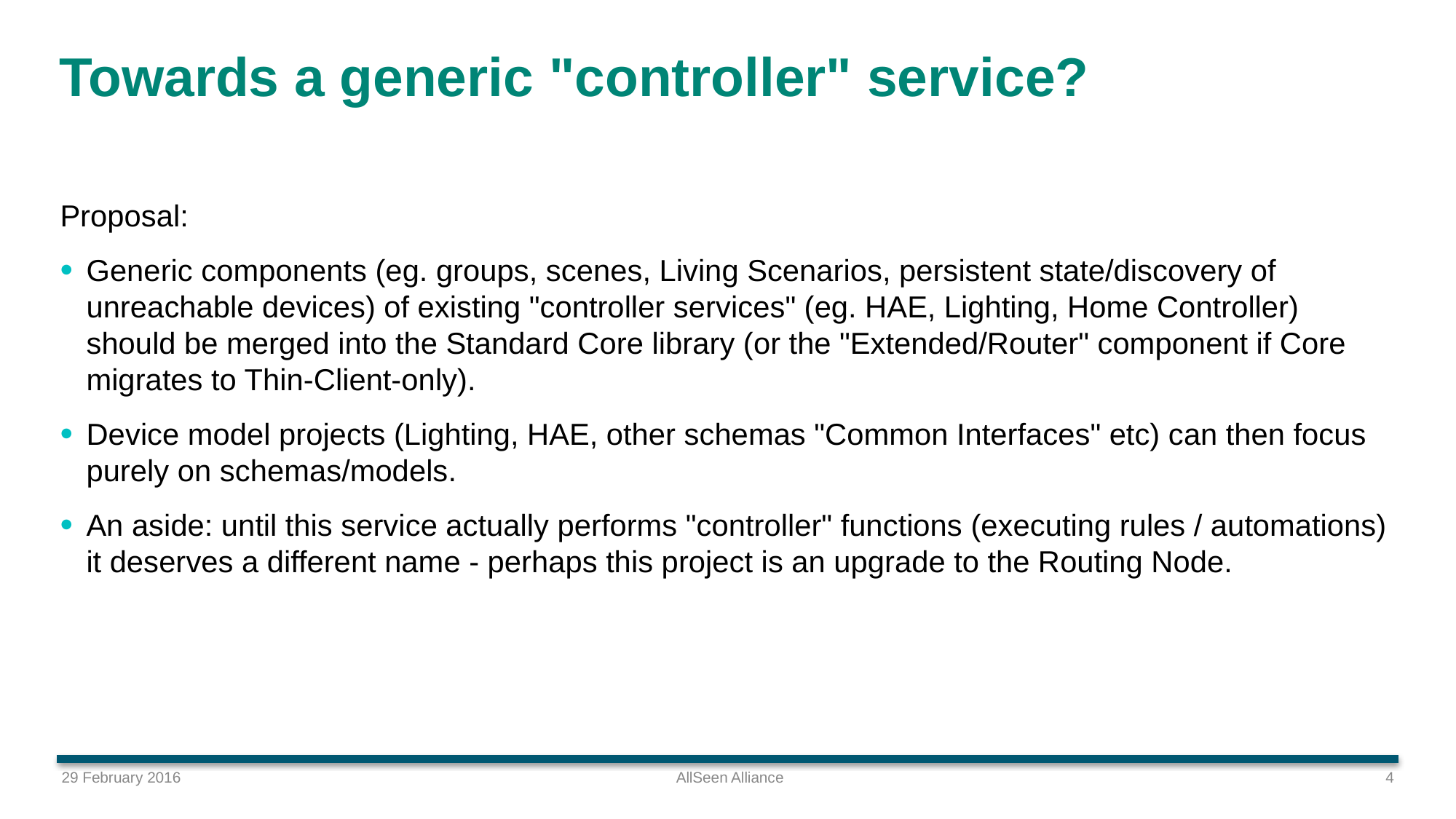

# Towards a generic "controller" service?
Proposal:
Generic components (eg. groups, scenes, Living Scenarios, persistent state/discovery of unreachable devices) of existing "controller services" (eg. HAE, Lighting, Home Controller) should be merged into the Standard Core library (or the "Extended/Router" component if Core migrates to Thin-Client-only).
Device model projects (Lighting, HAE, other schemas "Common Interfaces" etc) can then focus purely on schemas/models.
An aside: until this service actually performs "controller" functions (executing rules / automations) it deserves a different name - perhaps this project is an upgrade to the Routing Node.